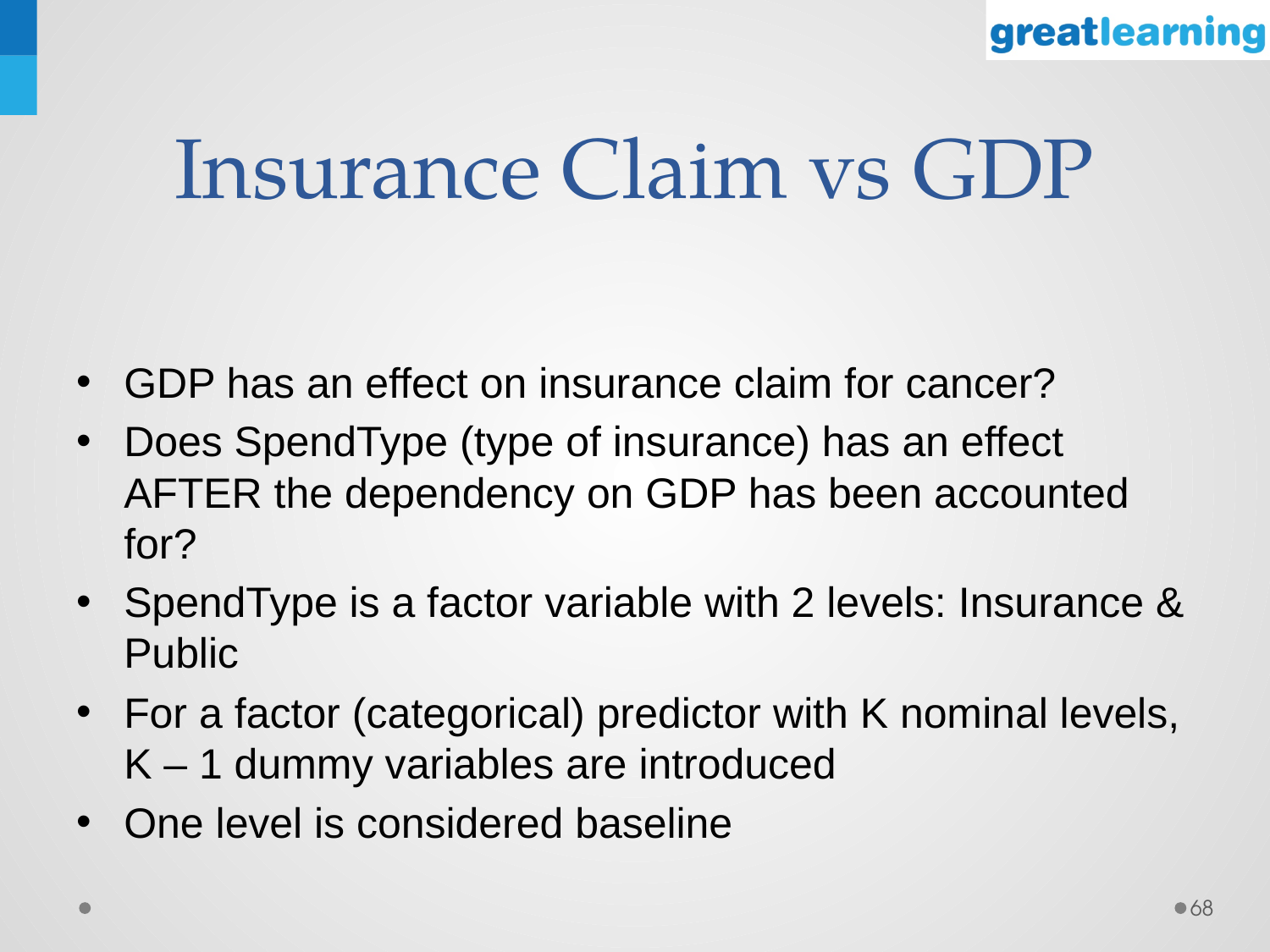

# Insurance Claim vs GDP
GDP has an effect on insurance claim for cancer?
Does SpendType (type of insurance) has an effect AFTER the dependency on GDP has been accounted for?
SpendType is a factor variable with 2 levels: Insurance & Public
For a factor (categorical) predictor with K nominal levels, K – 1 dummy variables are introduced
One level is considered baseline
68